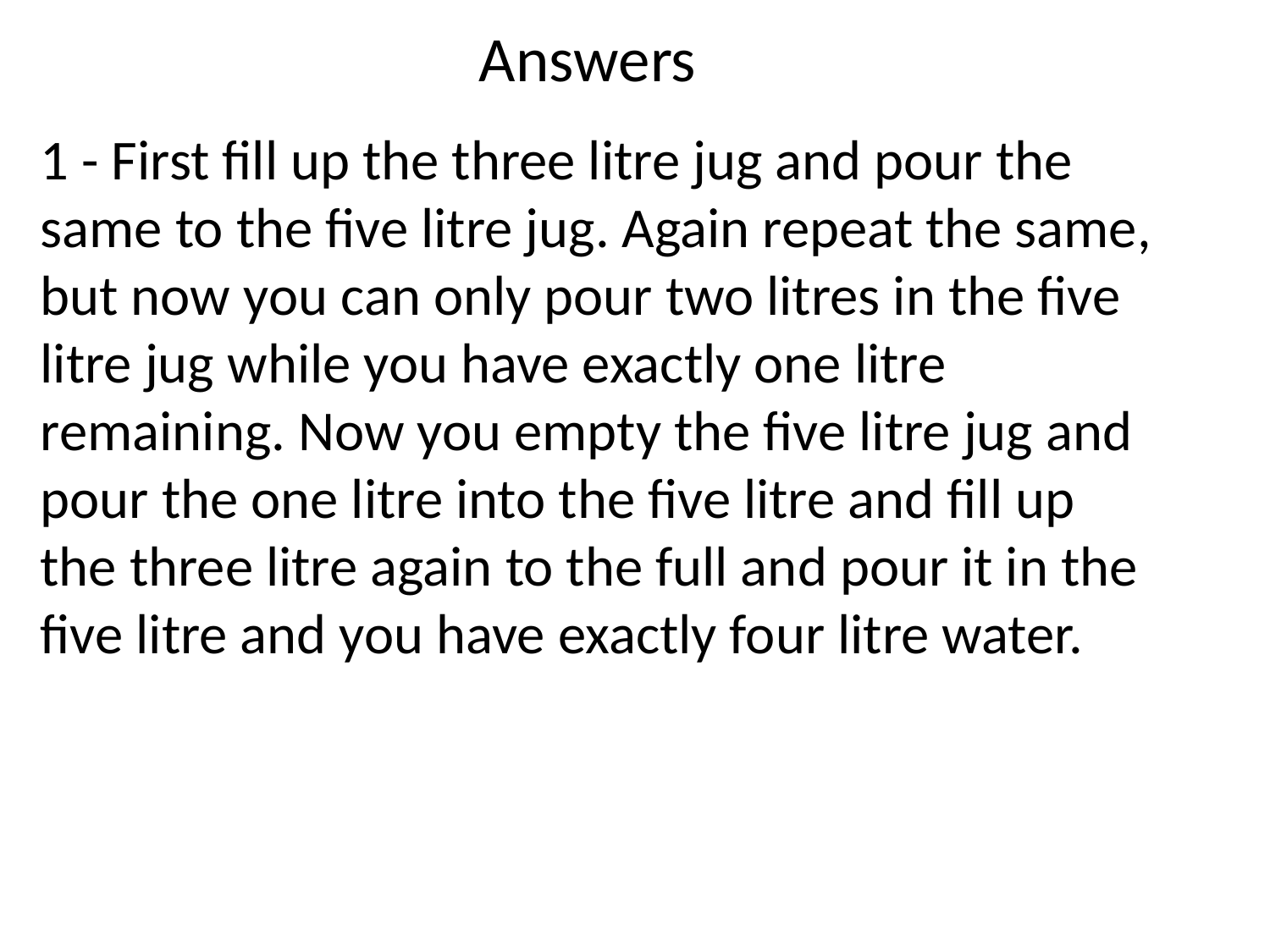

Answers
1 - First fill up the three litre jug and pour the same to the five litre jug. Again repeat the same, but now you can only pour two litres in the five litre jug while you have exactly one litre remaining. Now you empty the five litre jug and pour the one litre into the five litre and fill up the three litre again to the full and pour it in the five litre and you have exactly four litre water.